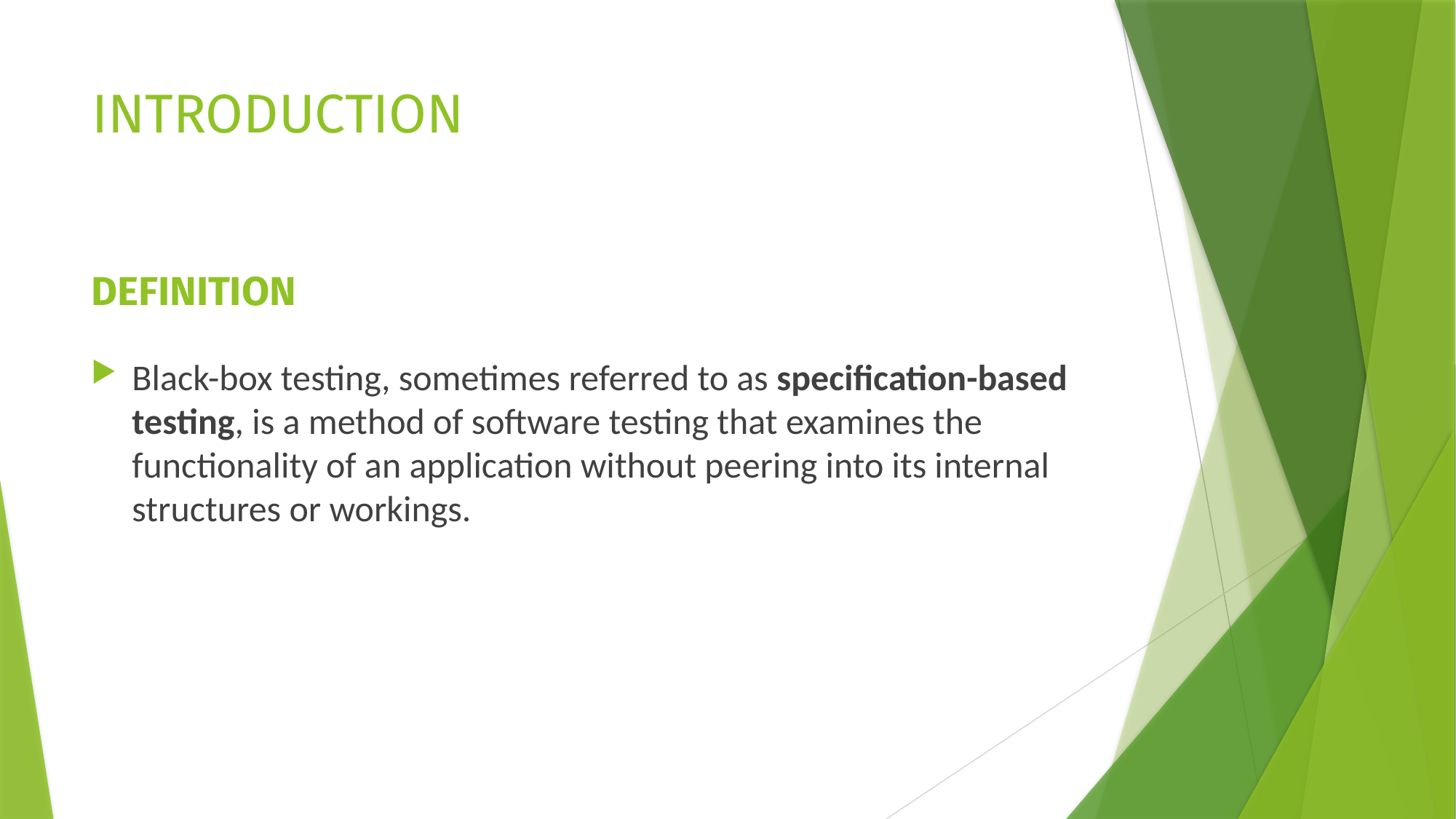

# INTRODUCTION
DEFINITION
Black-box testing, sometimes referred to as specification-based testing, is a method of software testing that examines the functionality of an application without peering into its internal structures or workings.